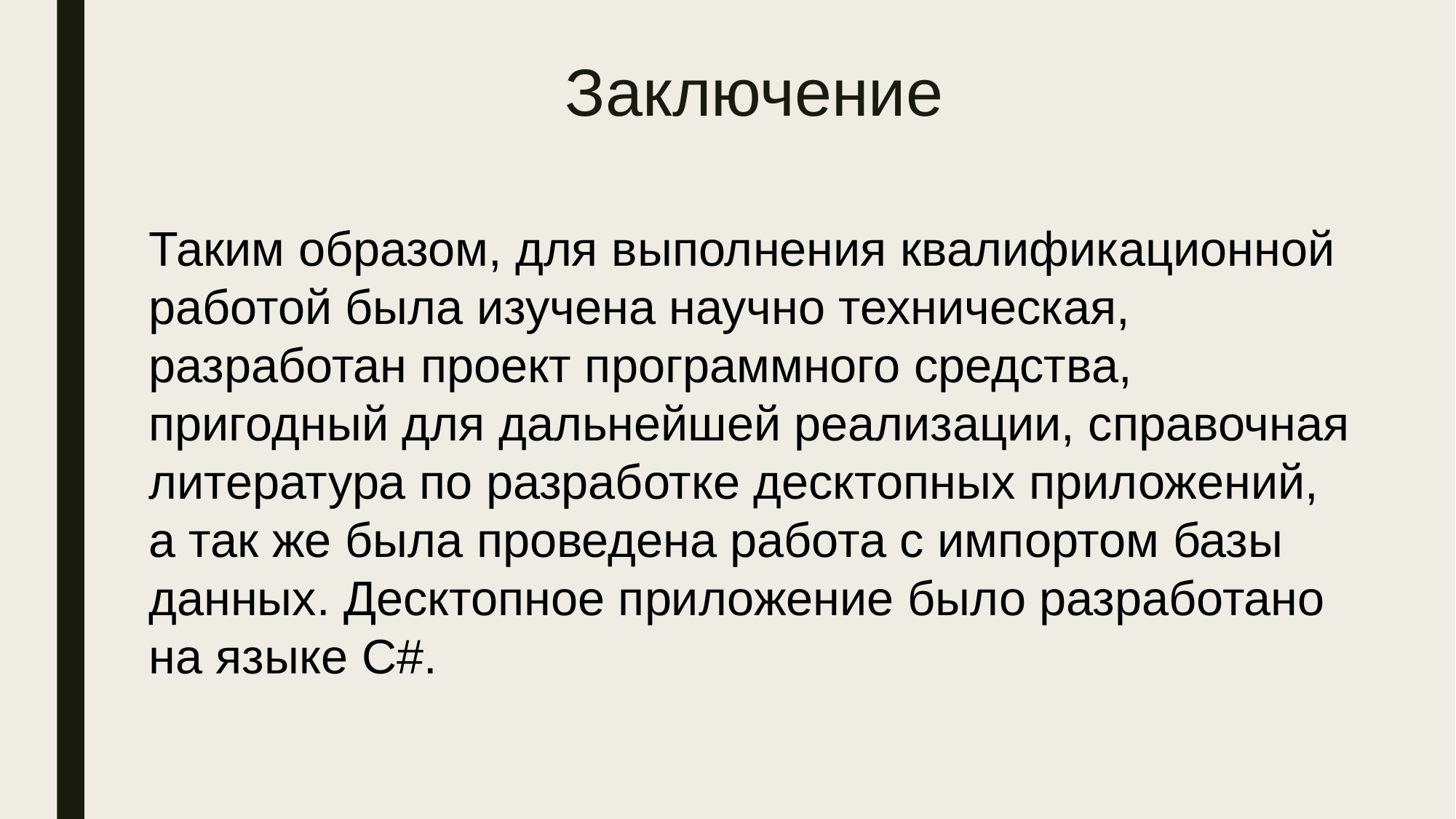

# Заключение
Таким образом, для выполнения квалификационной работой была изучена научно техническая, разработан проект программного средства, пригодный для дальнейшей реализации, справочная литература по разработке десктопных приложений, а так же была проведена работа с импортом базы данных. Десктопное приложение было разработано на языке C#.